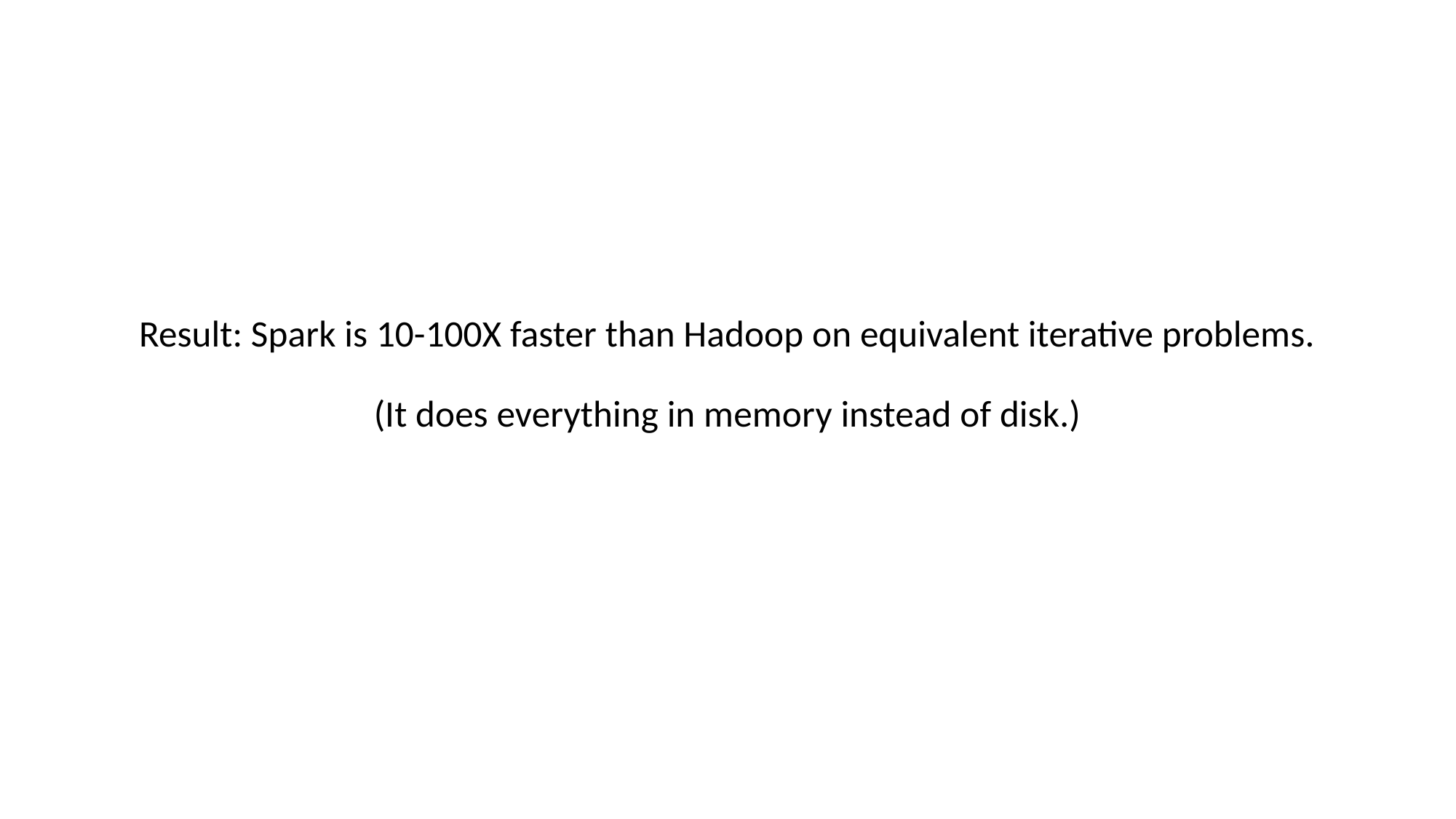

# Result: Spark is 10-100X faster than Hadoop on equivalent iterative problems. (It does everything in memory instead of disk.)